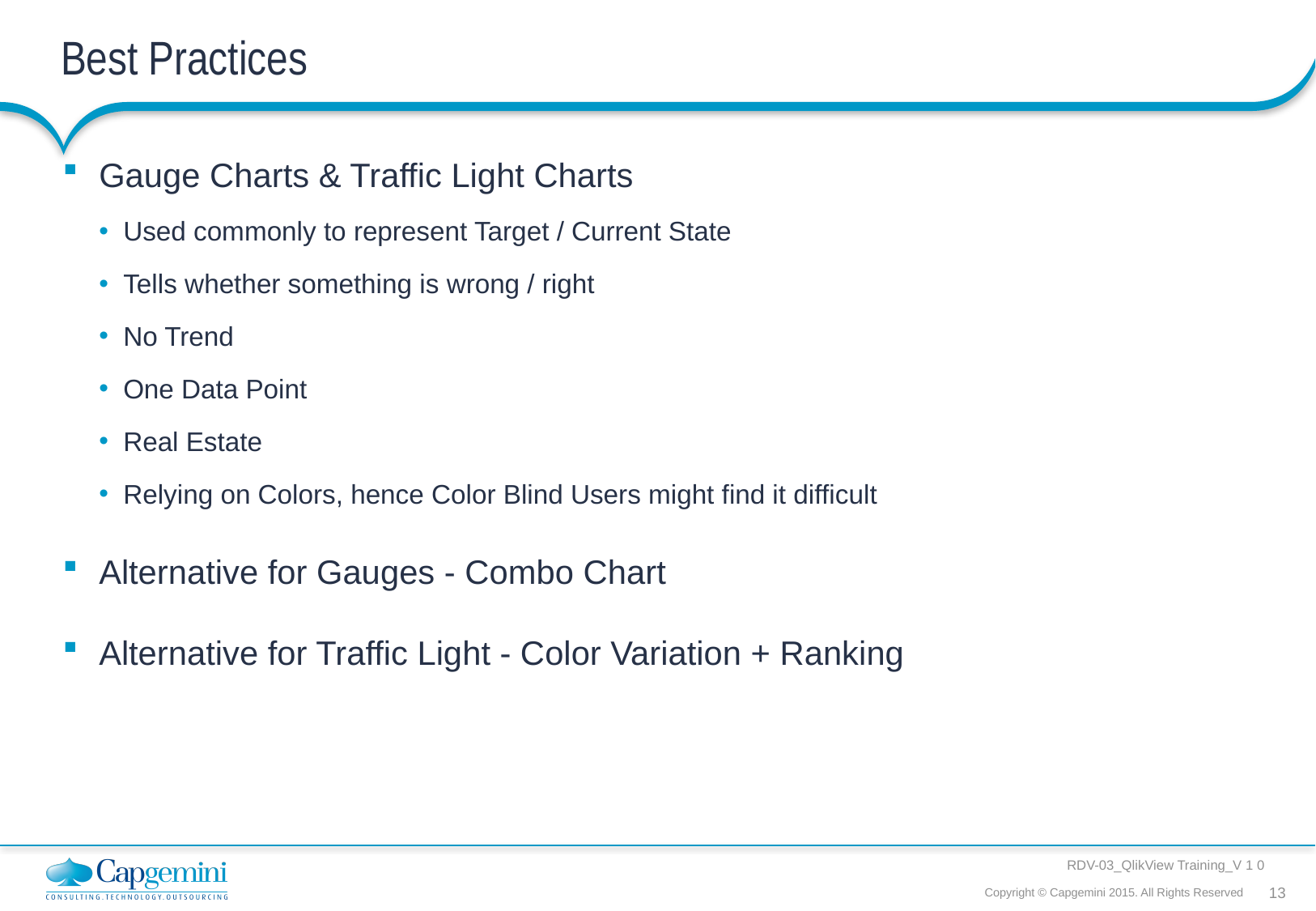

# Best Practices
Gauge Charts & Traffic Light Charts
Used commonly to represent Target / Current State
Tells whether something is wrong / right
No Trend
One Data Point
Real Estate
Relying on Colors, hence Color Blind Users might find it difficult
Alternative for Gauges - Combo Chart
Alternative for Traffic Light - Color Variation + Ranking